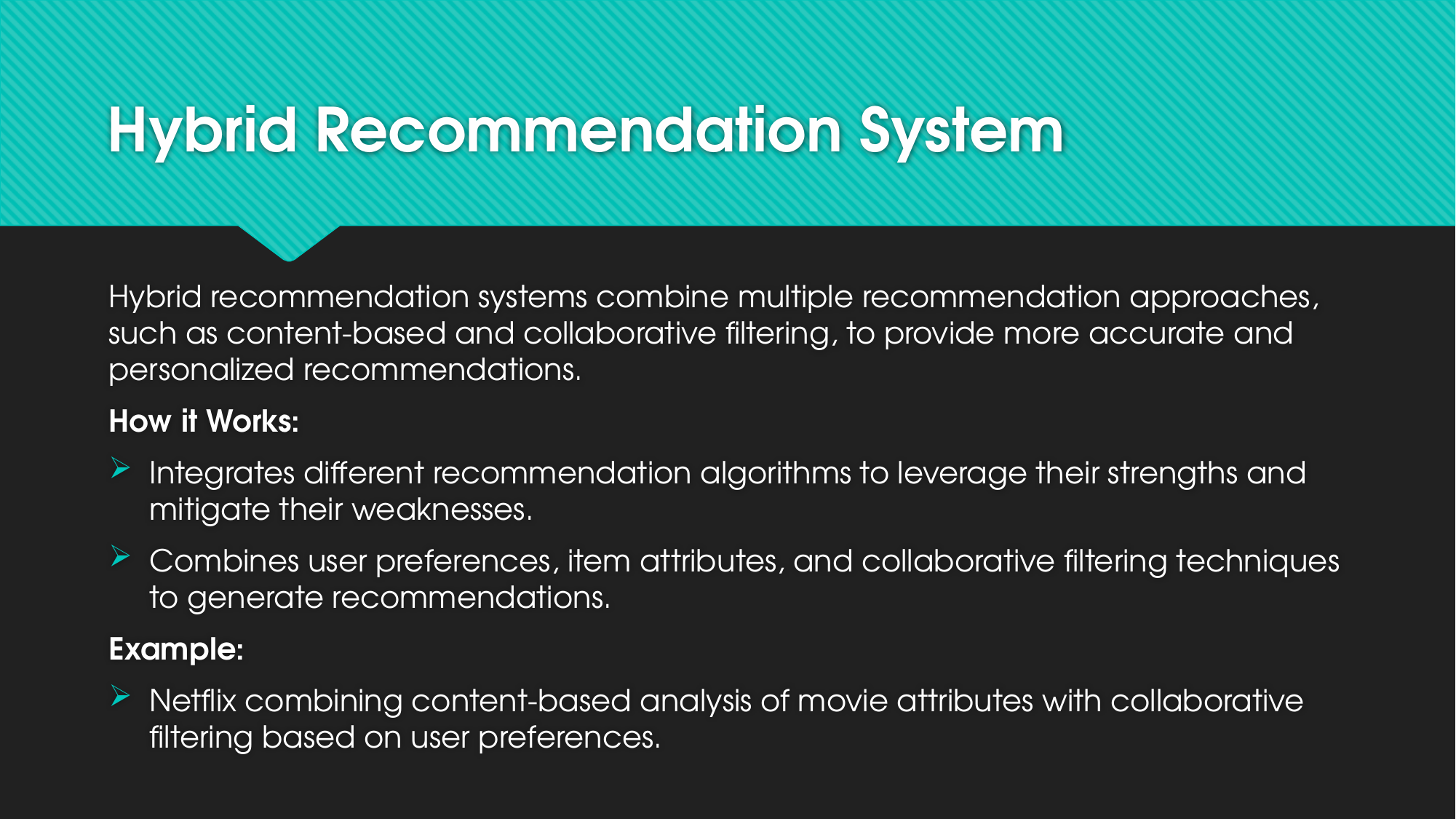

# Hybrid Recommendation System
Hybrid recommendation systems combine multiple recommendation approaches, such as content-based and collaborative filtering, to provide more accurate and personalized recommendations.
How it Works:
Integrates different recommendation algorithms to leverage their strengths and mitigate their weaknesses.
Combines user preferences, item attributes, and collaborative filtering techniques to generate recommendations.
Example:
Netflix combining content-based analysis of movie attributes with collaborative filtering based on user preferences.